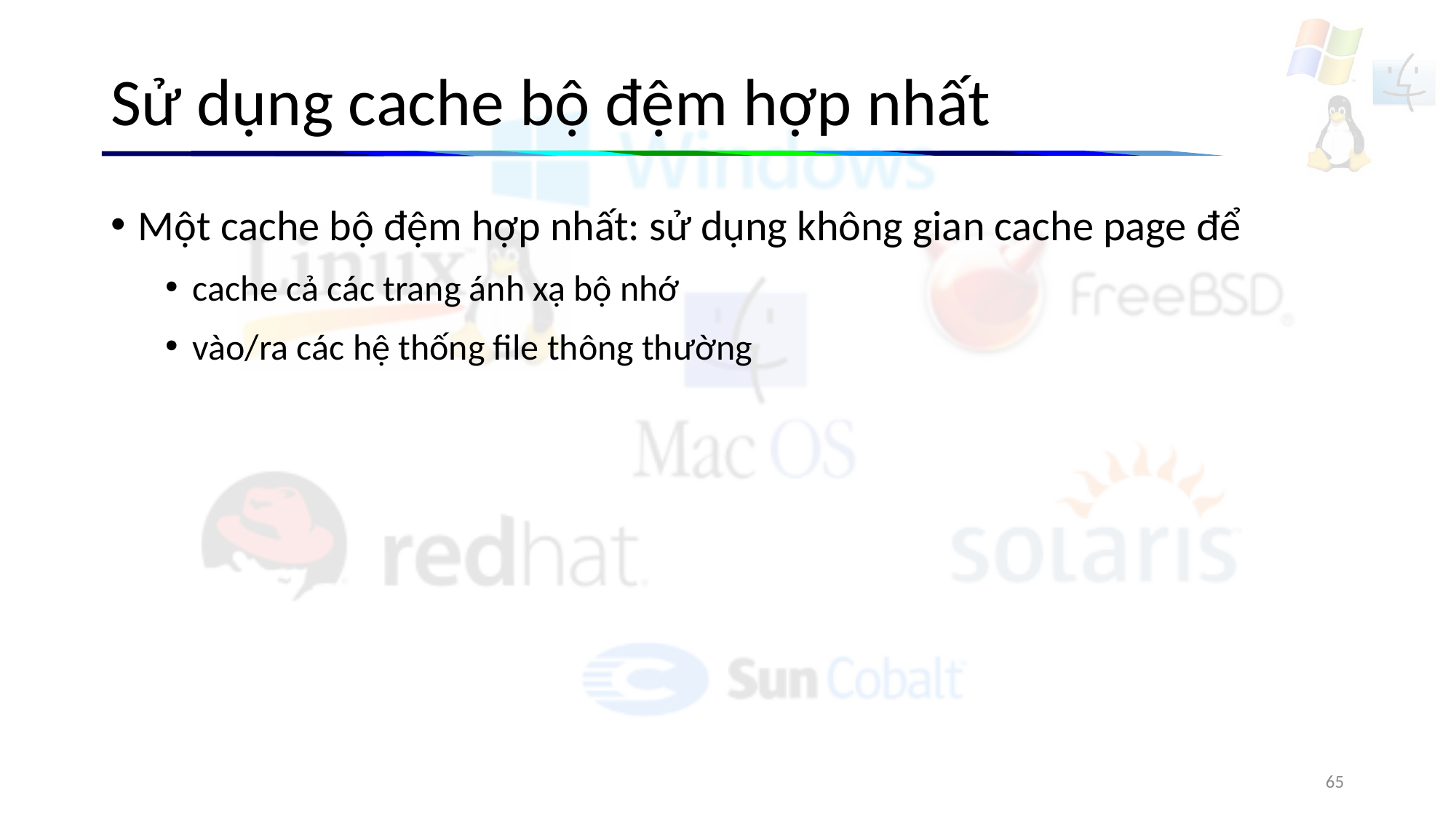

# Sử dụng cache bộ đệm hợp nhất
Một cache bộ đệm hợp nhất: sử dụng không gian cache page để
cache cả các trang ánh xạ bộ nhớ
vào/ra các hệ thống file thông thường
65